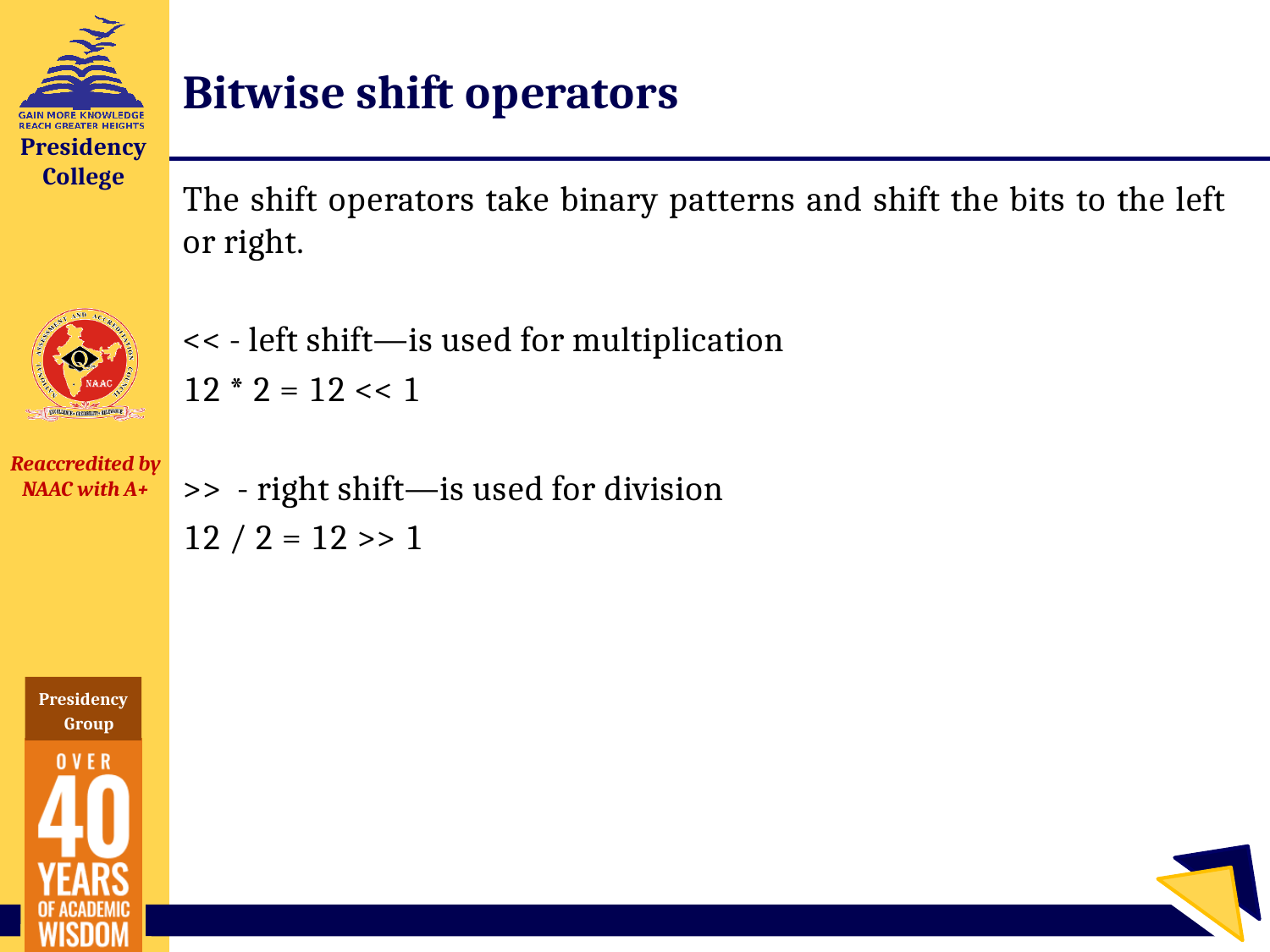

# Bitwise shift operators
The shift operators take binary patterns and shift the bits to the left or right.

<< - left shift—is used for multiplication
12 * 2 = 12 << 1

>>  - right shift—is used for division
12 / 2 = 12 >> 1